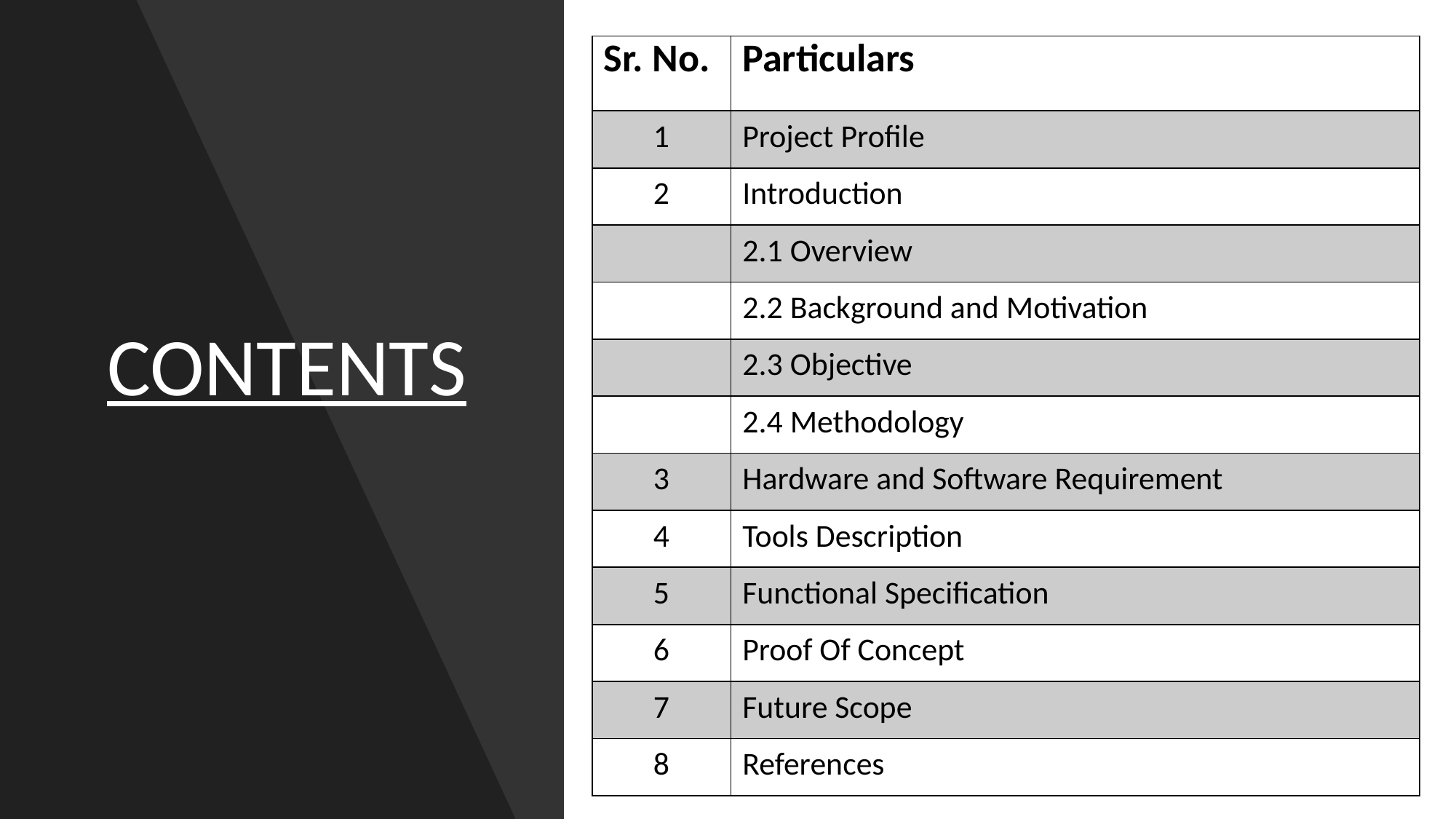

| Sr. No. | Particulars |
| --- | --- |
| 1 | Project Profile |
| 2 | Introduction |
|  | 2.1 Overview |
|  | 2.2 Background and Motivation |
|  | 2.3 Objective |
|  | 2.4 Methodology |
| 3 | Hardware and Software Requirement |
| 4 | Tools Description |
| 5 | Functional Specification |
| 6 | Proof Of Concept |
| 7 | Future Scope |
| 8 | References |
# CONTENTS